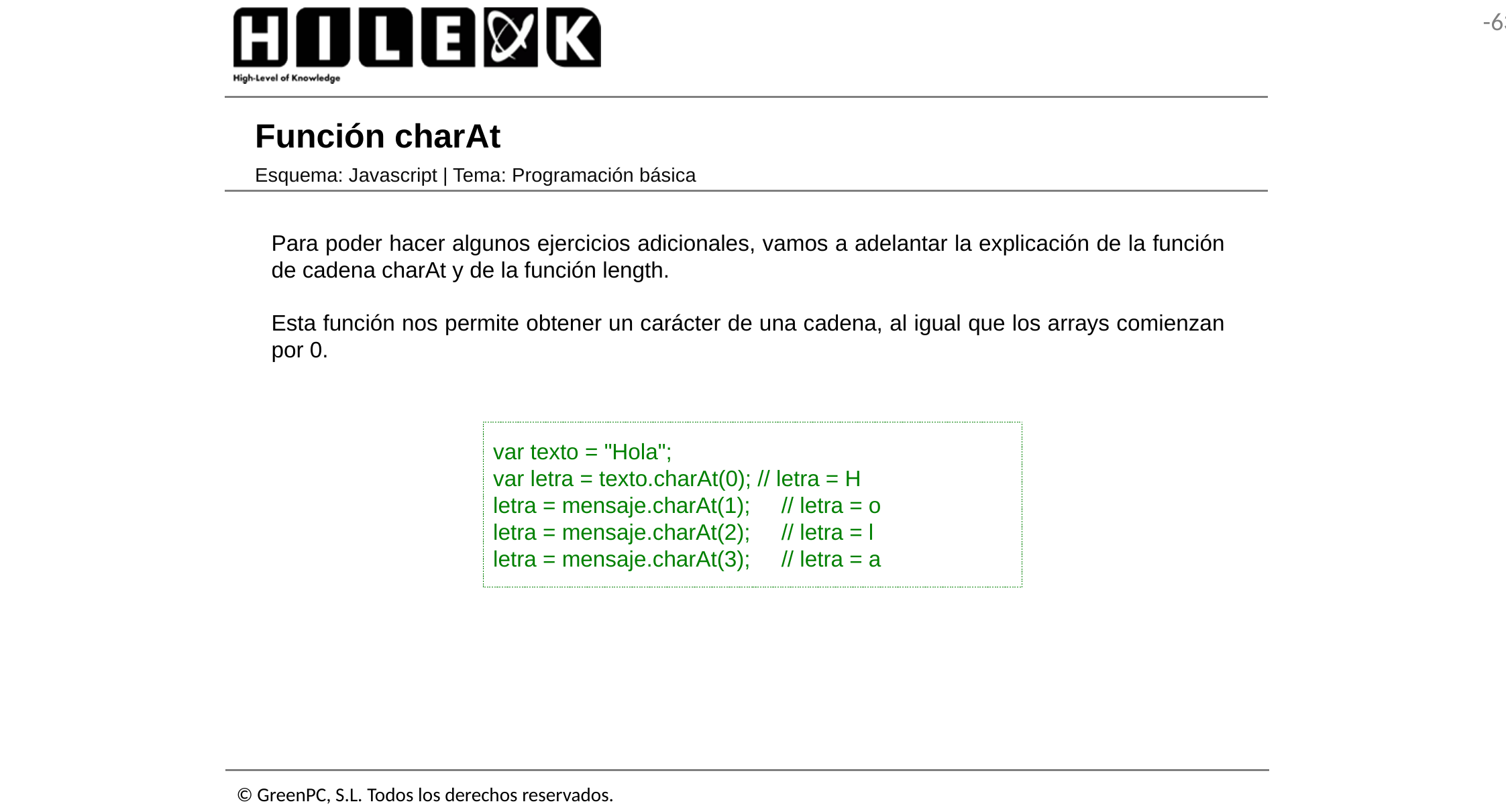

# Función charAt
Esquema: Javascript | Tema: Programación básica
Para poder hacer algunos ejercicios adicionales, vamos a adelantar la explicación de la función de cadena charAt y de la función length.

Esta función nos permite obtener un carácter de una cadena, al igual que los arrays comienzan por 0.
var texto = "Hola";
var letra = texto.charAt(0); // letra = H
letra = mensaje.charAt(1);     // letra = o
letra = mensaje.charAt(2);     // letra = l
letra = mensaje.charAt(3);     // letra = a